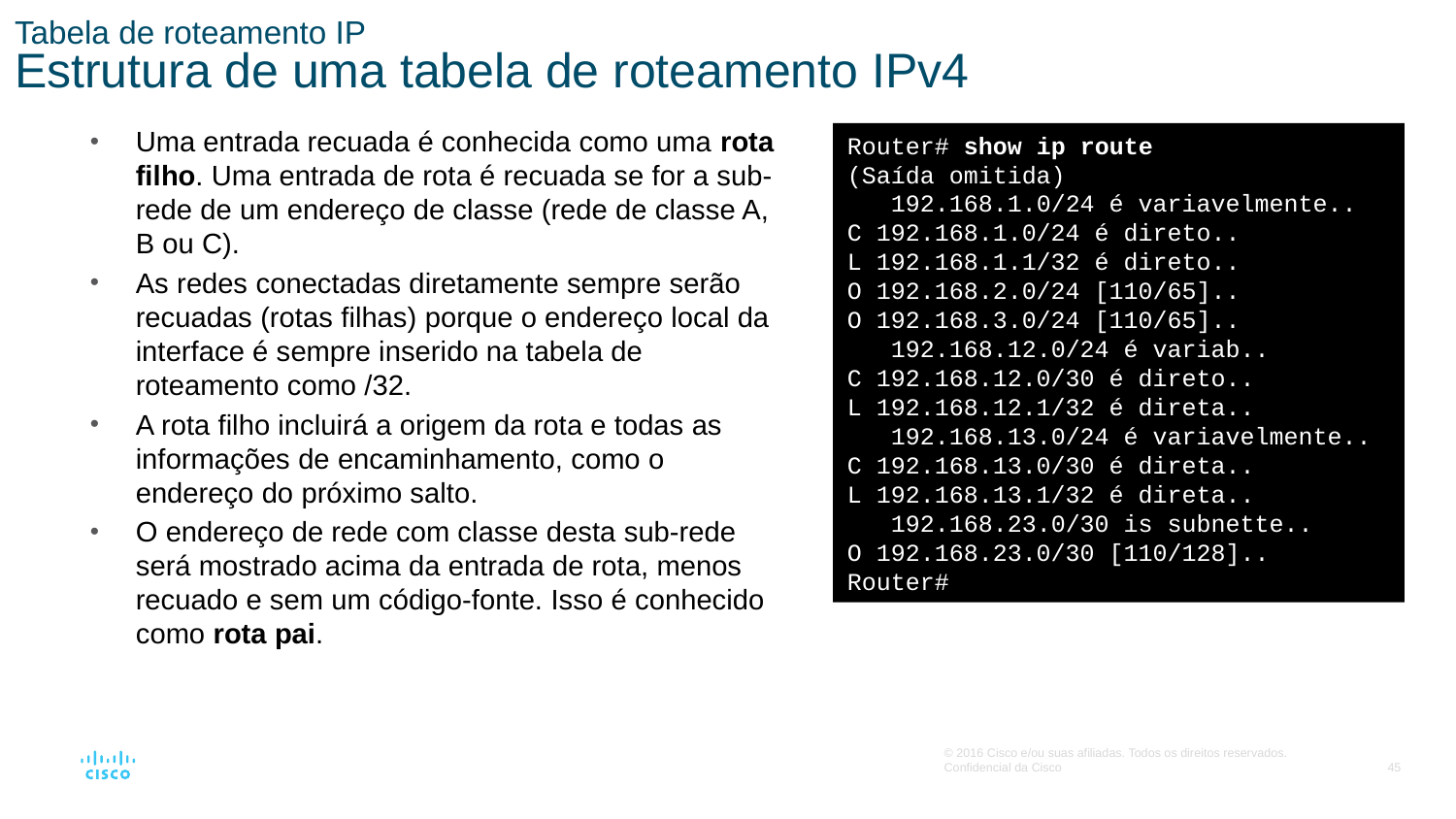

# Tabela de roteamento IP Estrutura de uma tabela de roteamento IPv4
Uma entrada recuada é conhecida como uma rota filho. Uma entrada de rota é recuada se for a sub-rede de um endereço de classe (rede de classe A, B ou C).
As redes conectadas diretamente sempre serão recuadas (rotas filhas) porque o endereço local da interface é sempre inserido na tabela de roteamento como /32.
A rota filho incluirá a origem da rota e todas as informações de encaminhamento, como o endereço do próximo salto.
O endereço de rede com classe desta sub-rede será mostrado acima da entrada de rota, menos recuado e sem um código-fonte. Isso é conhecido como rota pai.
Router# show ip route
(Saída omitida)
   192.168.1.0/24 é variavelmente..
C 192.168.1.0/24 é direto..
L 192.168.1.1/32 é direto..
O 192.168.2.0/24 [110/65]..
O 192.168.3.0/24 [110/65]..
   192.168.12.0/24 é variab..
C 192.168.12.0/30 é direto..
L 192.168.12.1/32 é direta..
   192.168.13.0/24 é variavelmente..
C 192.168.13.0/30 é direta..
L 192.168.13.1/32 é direta..
   192.168.23.0/30 is subnette..
O 192.168.23.0/30 [110/128]..
Router#